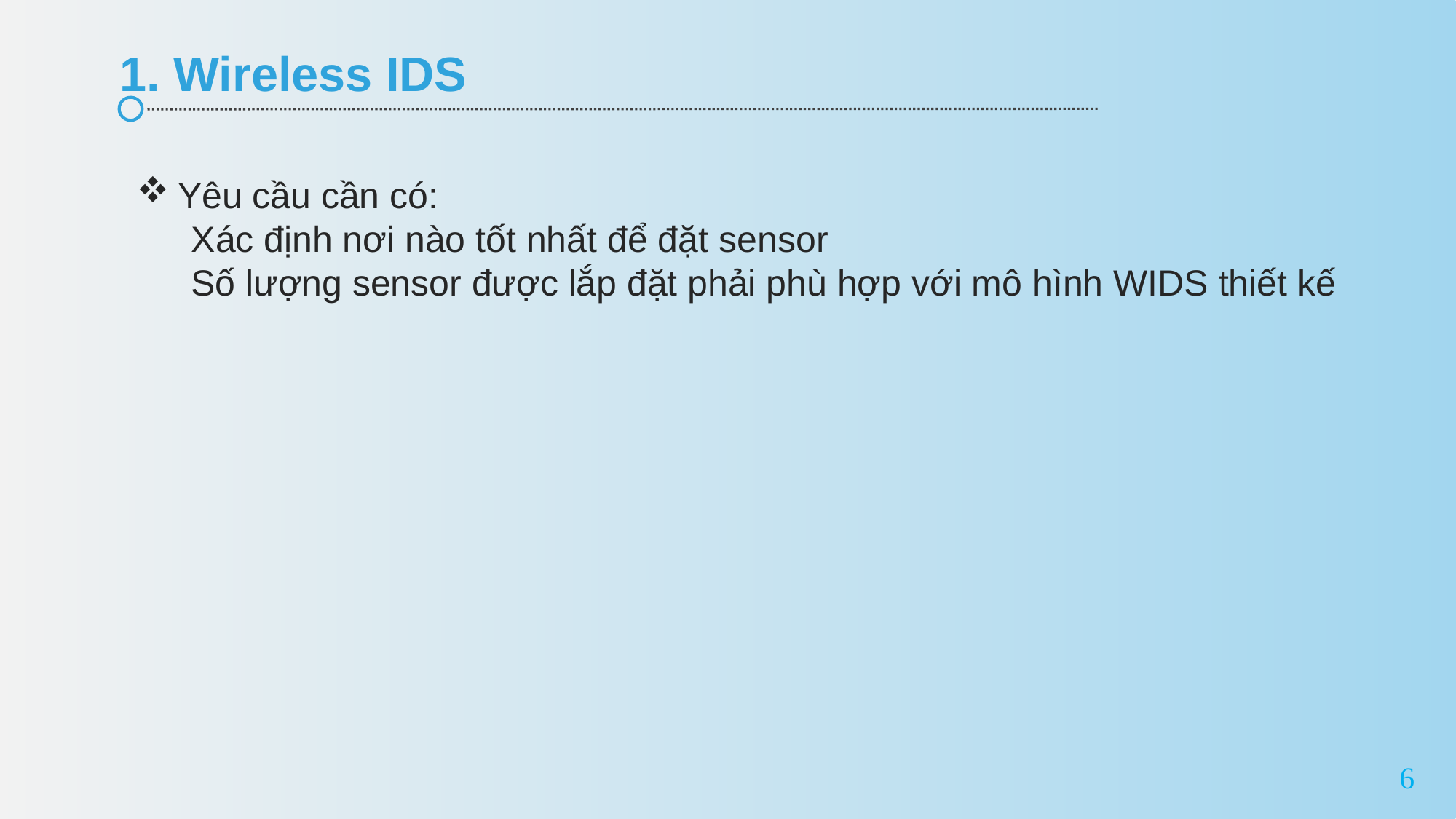

1. Wireless IDS

Yêu cầu cần có:
Xác định nơi nào tốt nhất để đặt sensor
Số lượng sensor được lắp đặt phải phù hợp với mô hình WIDS thiết kế
6